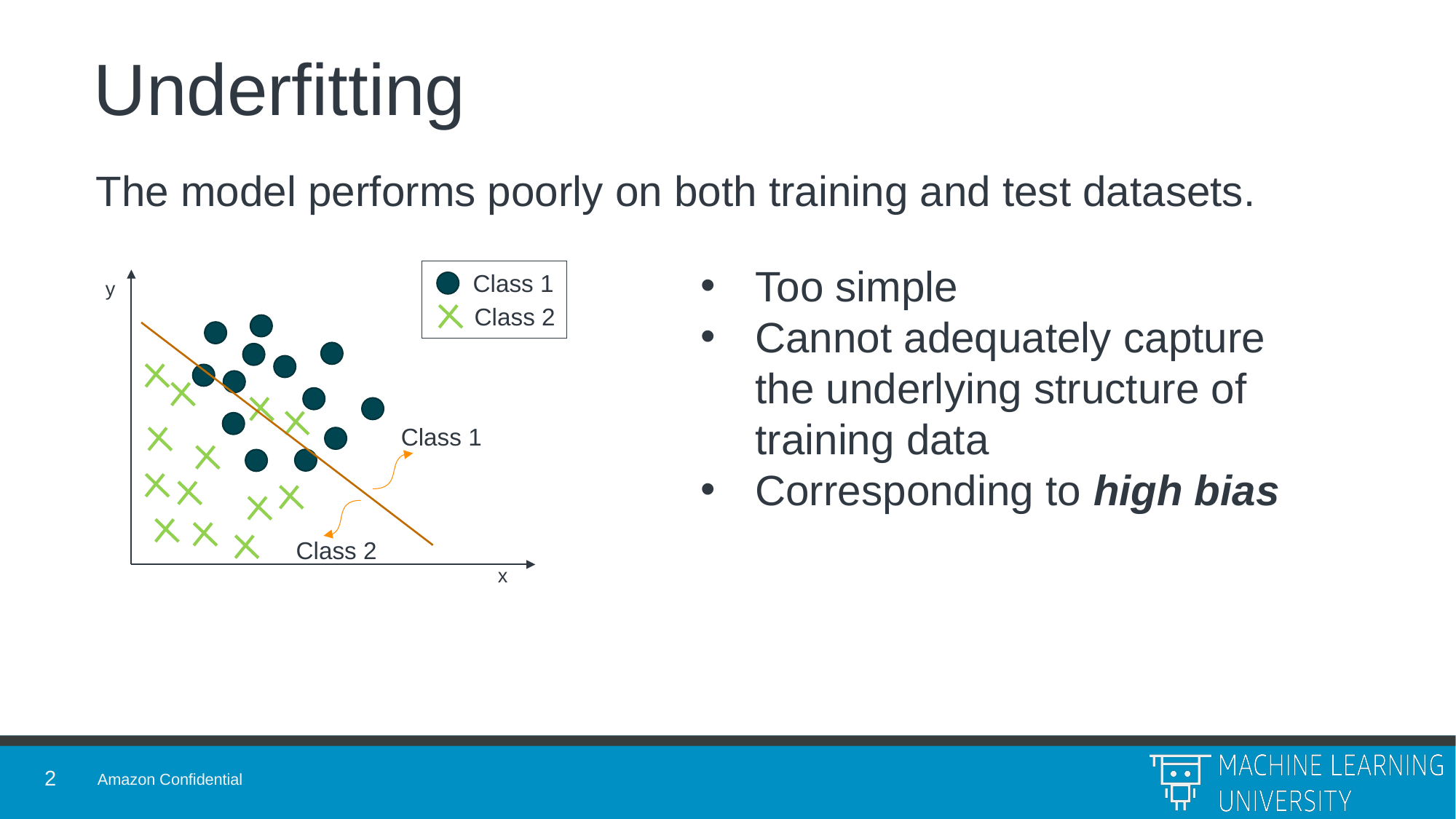

# Underfitting
The model performs poorly on both training and test datasets.
Too simple
Cannot adequately capture the underlying structure of training data
Corresponding to high bias

Class 1
y

Class 2

Class 1

Class 2
x